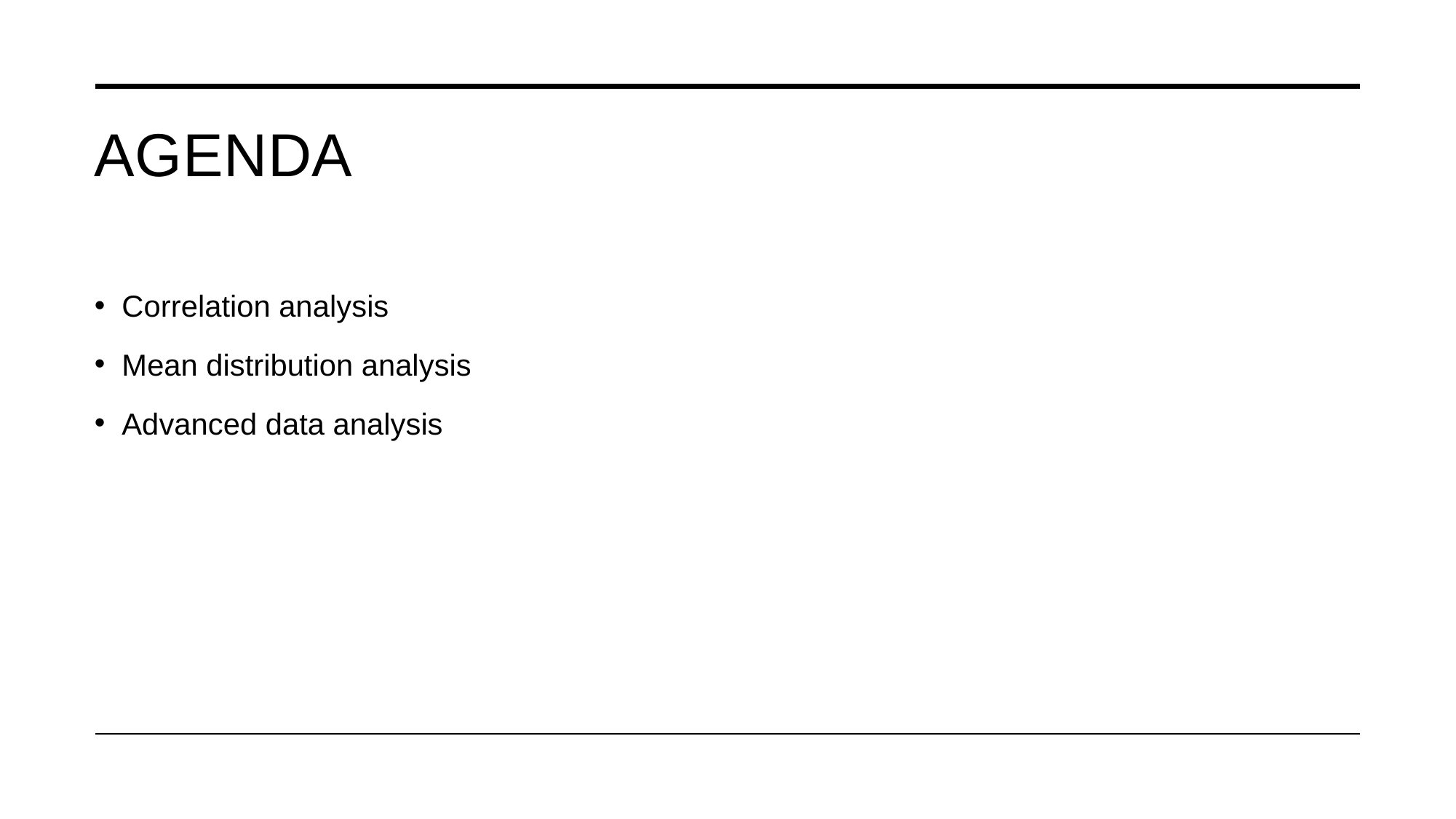

# Agenda
Correlation analysis
Mean distribution analysis
Advanced data analysis